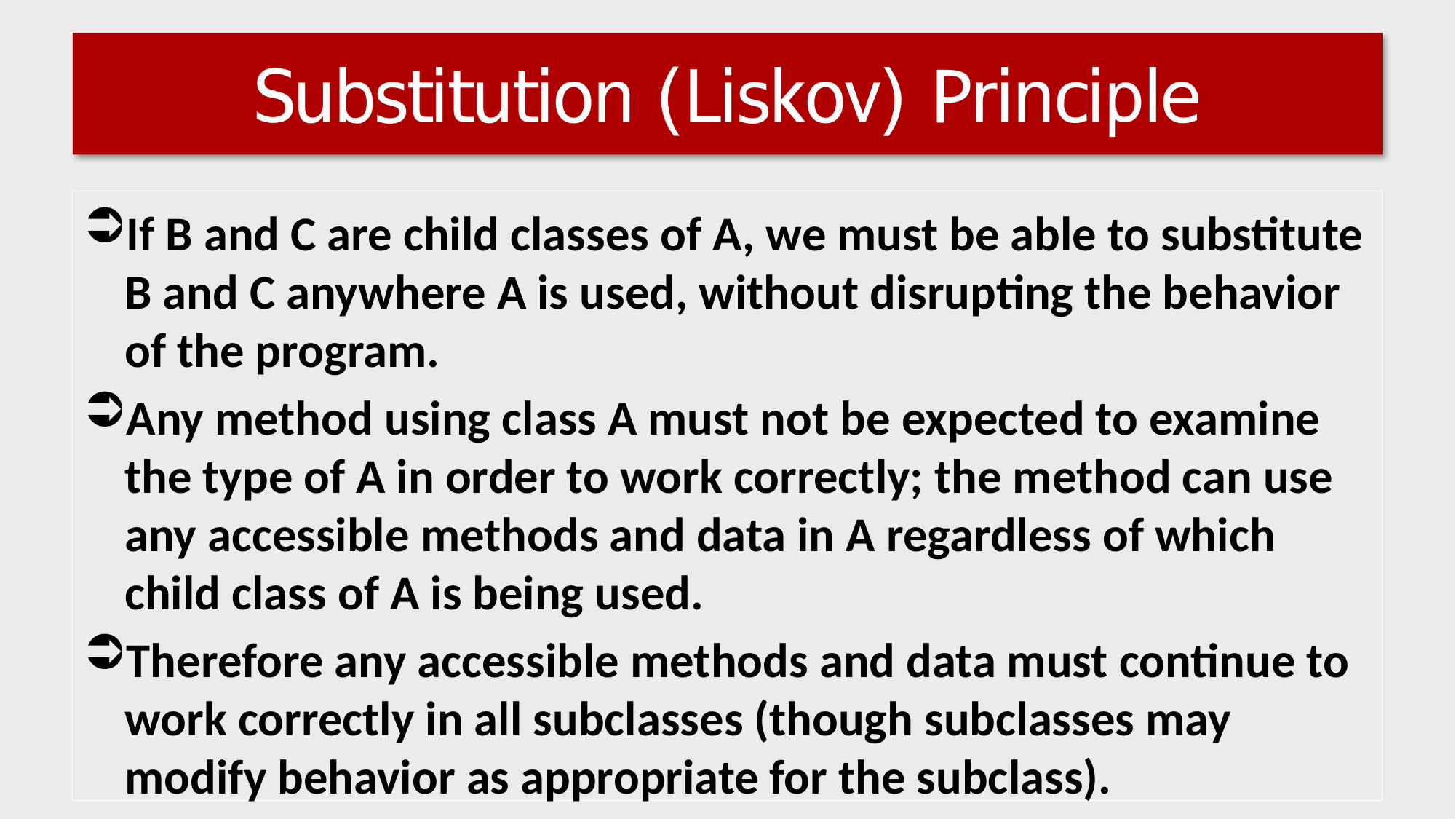

# Substitution (Liskov) Principle
If B and C are child classes of A, we must be able to substitute B and C anywhere A is used, without disrupting the behavior of the program.
Any method using class A must not be expected to examine the type of A in order to work correctly; the method can use any accessible methods and data in A regardless of which child class of A is being used.
Therefore any accessible methods and data must continue to work correctly in all subclasses (though subclasses may modify behavior as appropriate for the subclass).